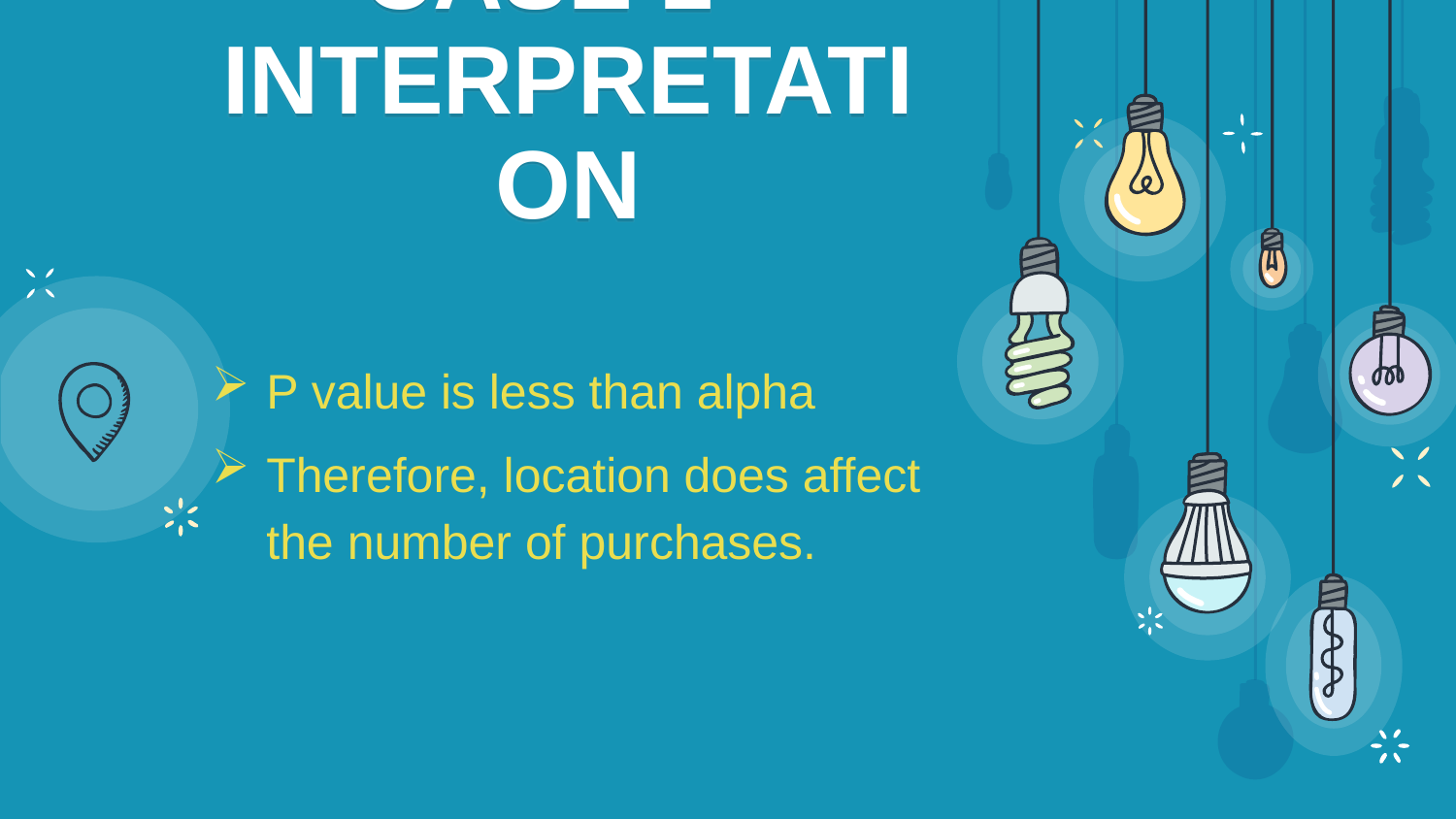

# CASE 1 - INTERPRETATION
P value is less than alpha
Therefore, location does affect the number of purchases.